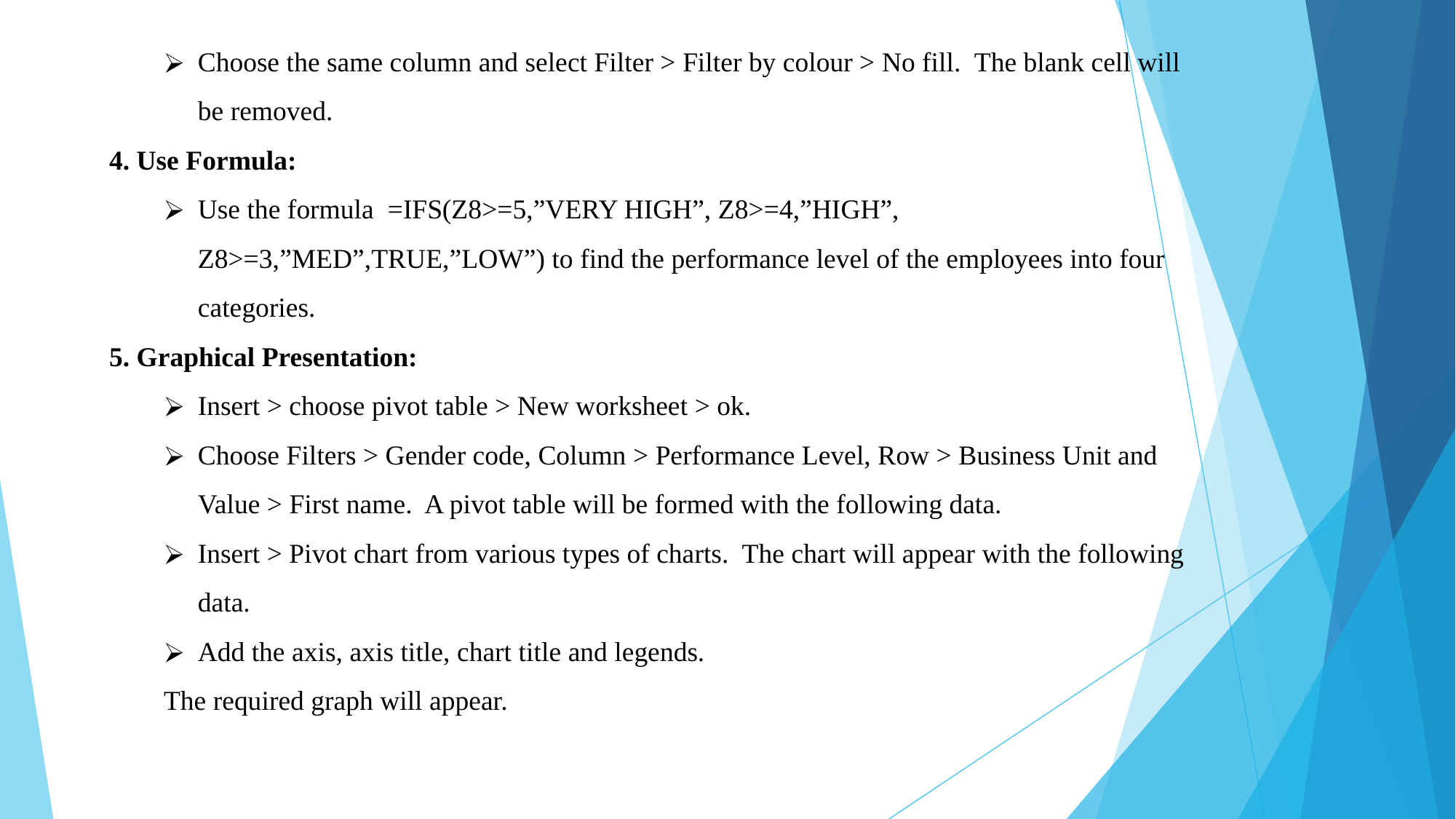

Choose the same column and select Filter > Filter by colour > No fill.  The blank cell will be removed.
4. Use Formula:
Use the formula  =IFS(Z8>=5,”VERY HIGH”, Z8>=4,”HIGH”, Z8>=3,”MED”,TRUE,”LOW”) to find the performance level of the employees into four categories.
5. Graphical Presentation:
Insert > choose pivot table > New worksheet > ok.
Choose Filters > Gender code, Column > Performance Level, Row > Business Unit and Value > First name.  A pivot table will be formed with the following data.
Insert > Pivot chart from various types of charts.  The chart will appear with the following data.
Add the axis, axis title, chart title and legends.
The required graph will appear.